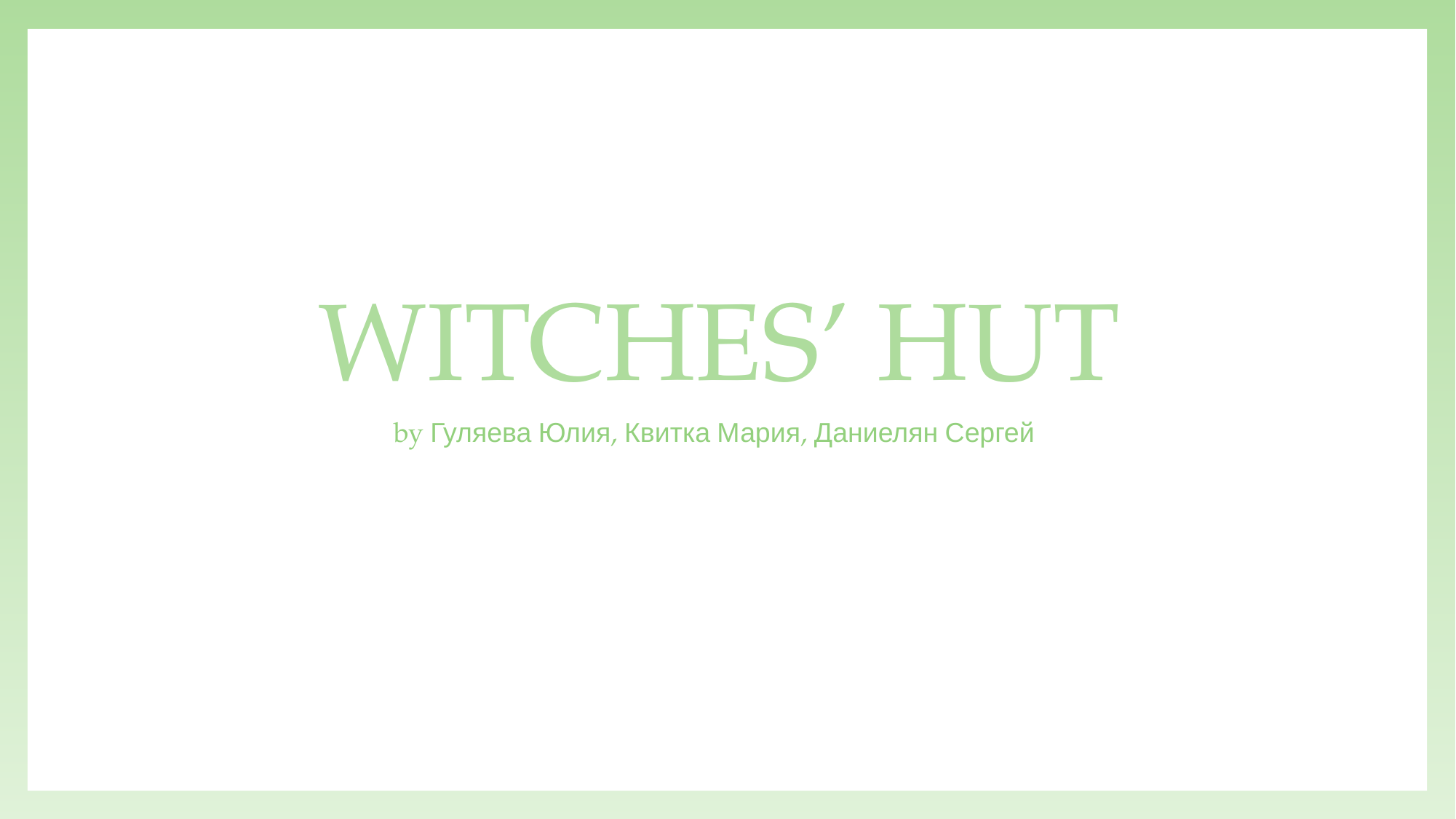

WITCHES’ HUT
by Гуляева Юлия, Квитка Мария, Даниелян Сергей